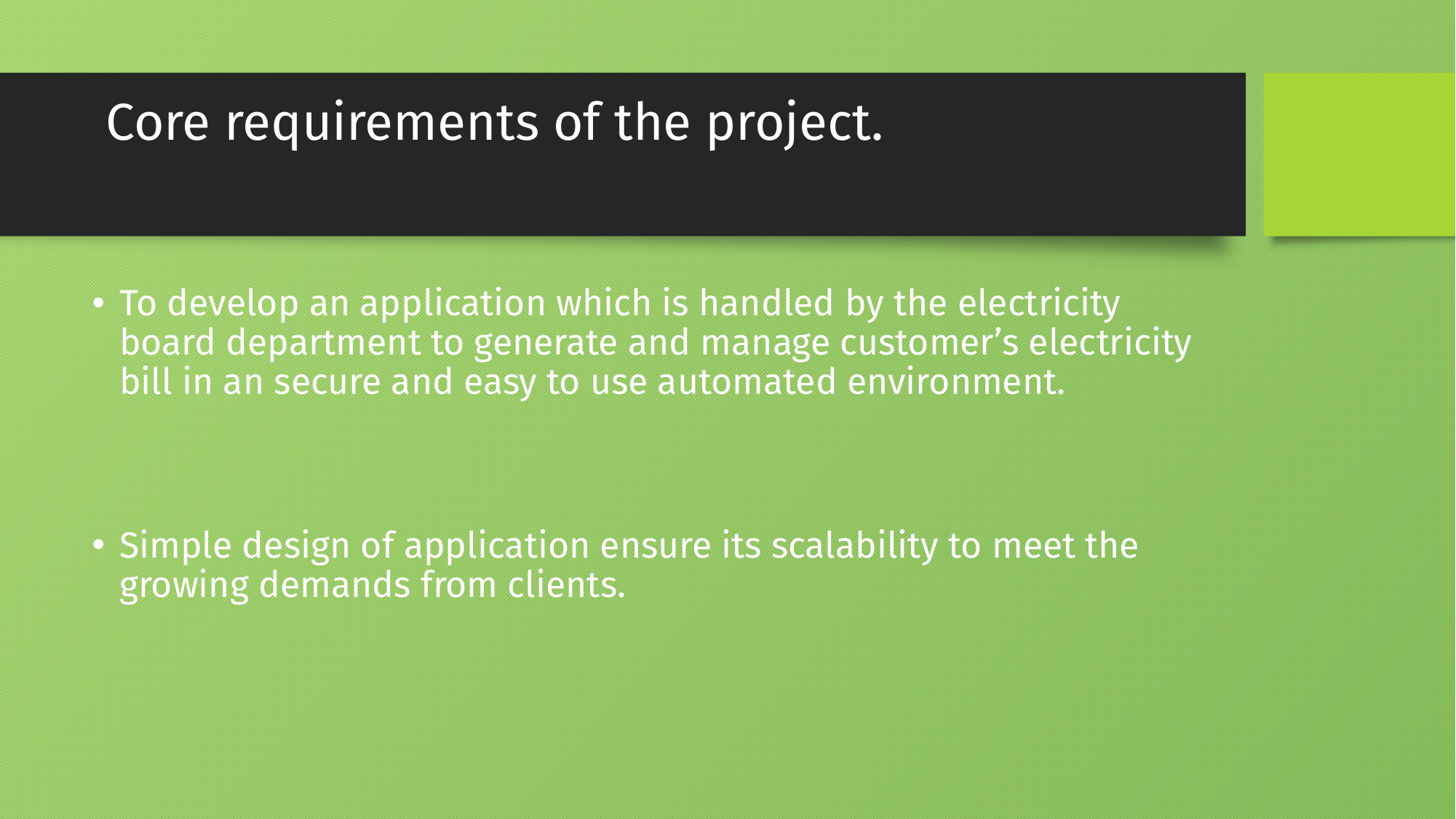

# Core requirements of the project.
To develop an application which is handled by the electricity board department to generate and manage customer’s electricity bill in an secure and easy to use automated environment.

Simple design of application ensure its scalability to meet the growing demands from clients.